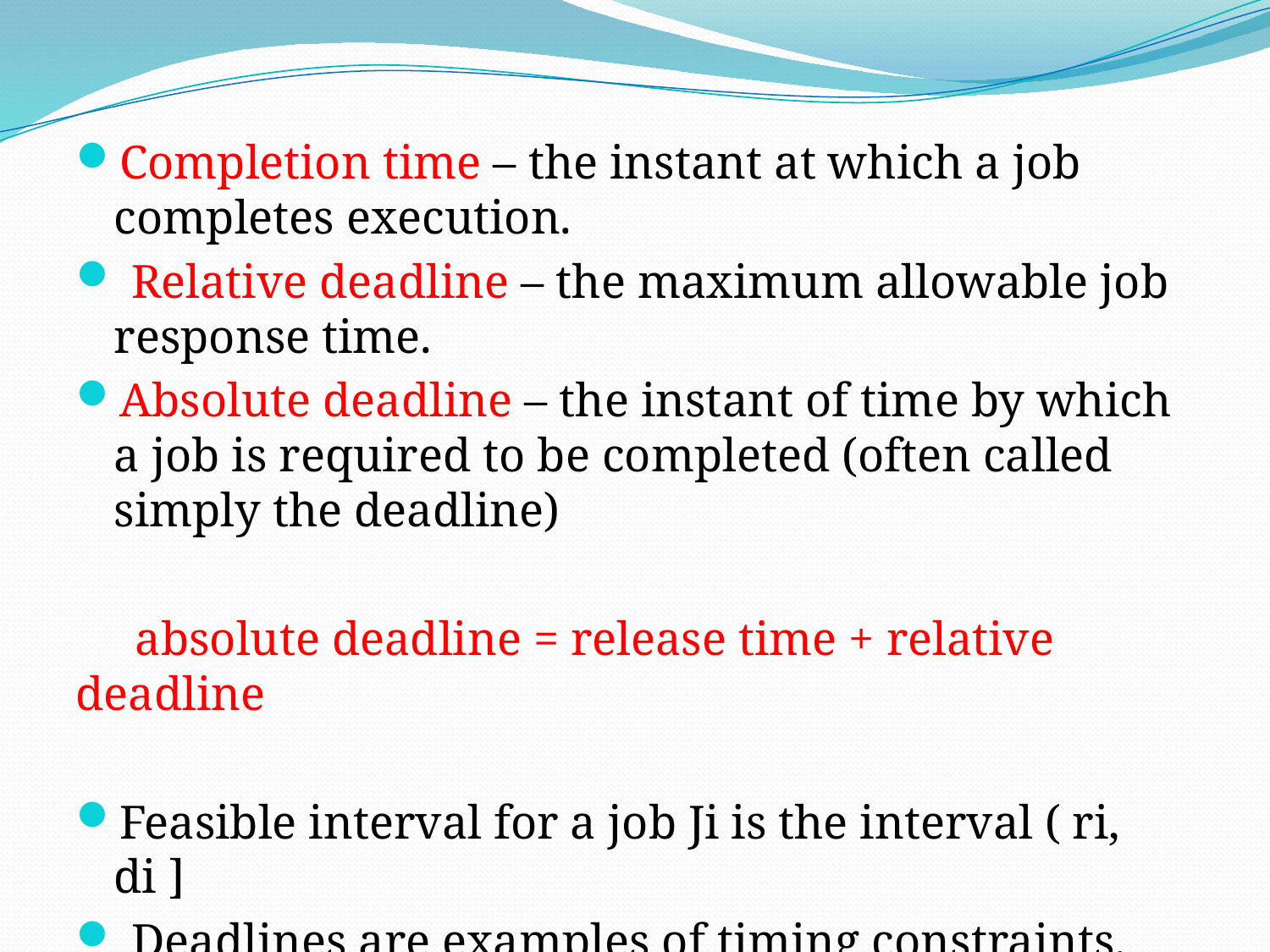

Completion time – the instant at which a job completes execution.
 Relative deadline – the maximum allowable job response time.
Absolute deadline – the instant of time by which a job is required to be completed (often called simply the deadline)

     absolute deadline = release time + relative deadline

Feasible interval for a job Ji is the interval ( ri, di ]
 Deadlines are examples of timing constraints.